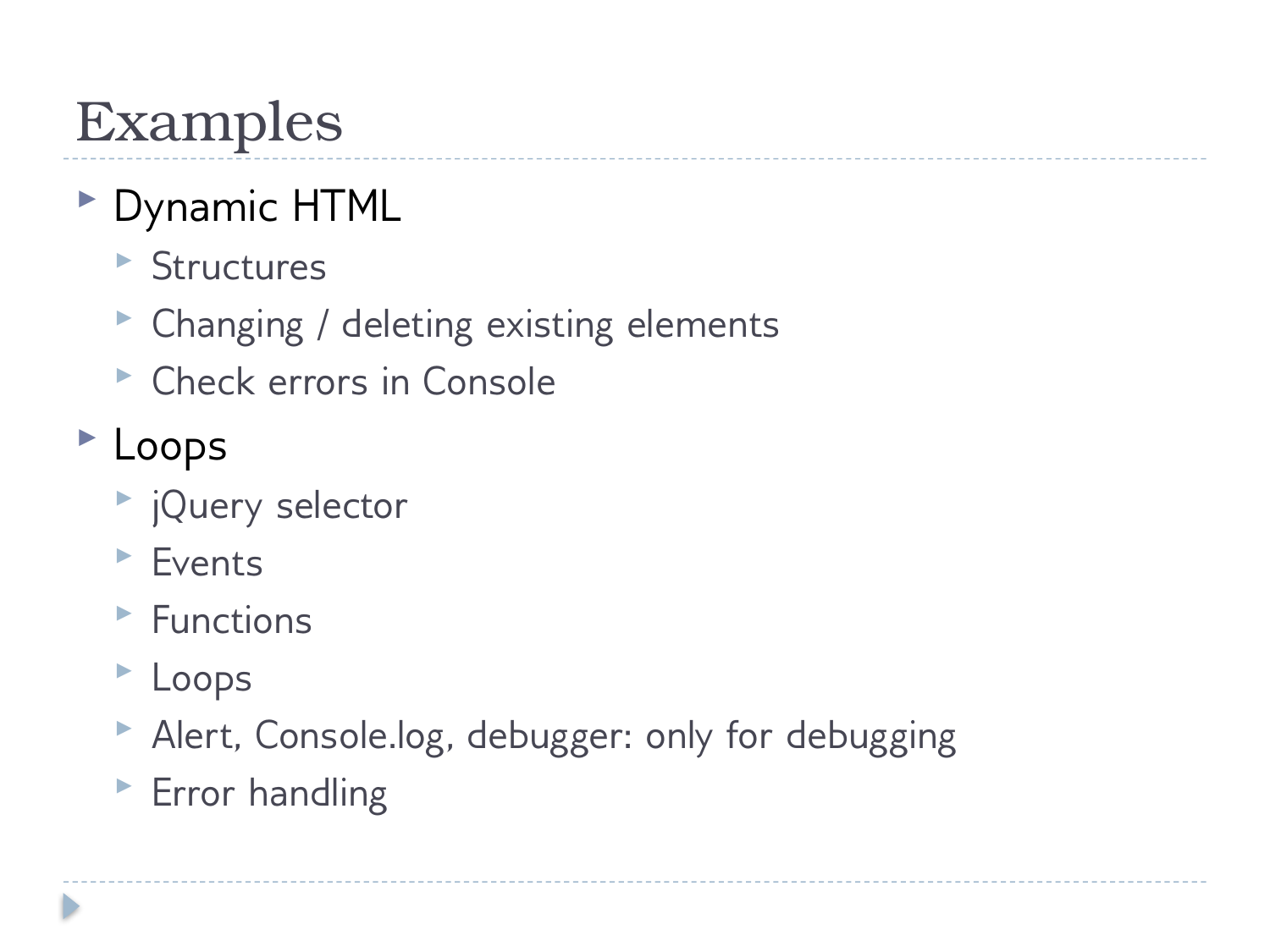

# Examples
Dynamic HTML
Structures
Changing / deleting existing elements
Check errors in Console
Loops
jQuery selector
Events
Functions
Loops
Alert, Console.log, debugger: only for debugging
Error handling